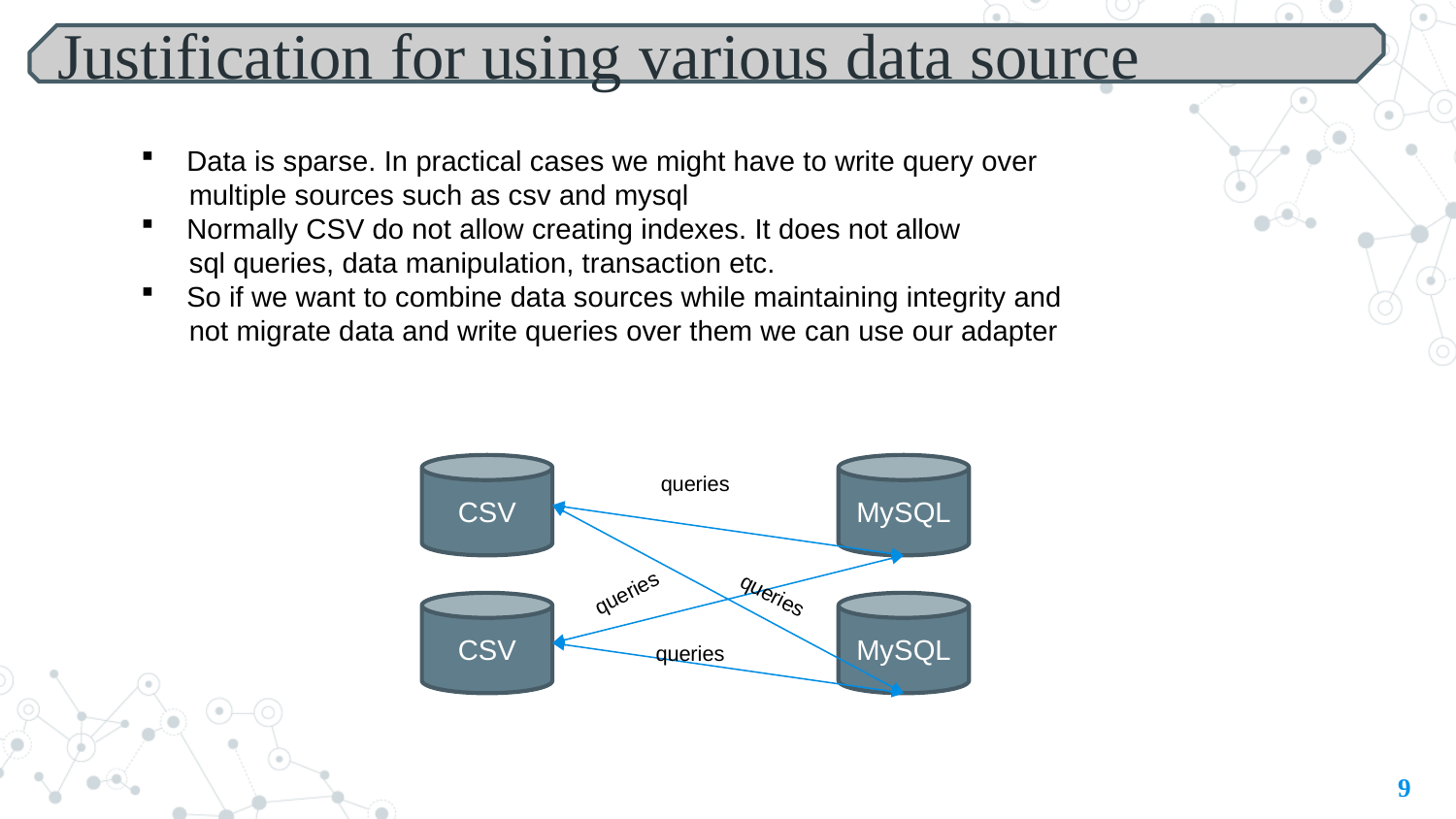

Justification for using various data source
Data is sparse. In practical cases we might have to write query over
      multiple sources such as csv and mysql
Normally CSV do not allow creating indexes. It does not allow
      sql queries, data manipulation, transaction etc.
So if we want to combine data sources while maintaining integrity and
      not migrate data and write queries over them we can use our adapter
CSV
MySQL
queries
queries
queries
CSV
MySQL
queries
9